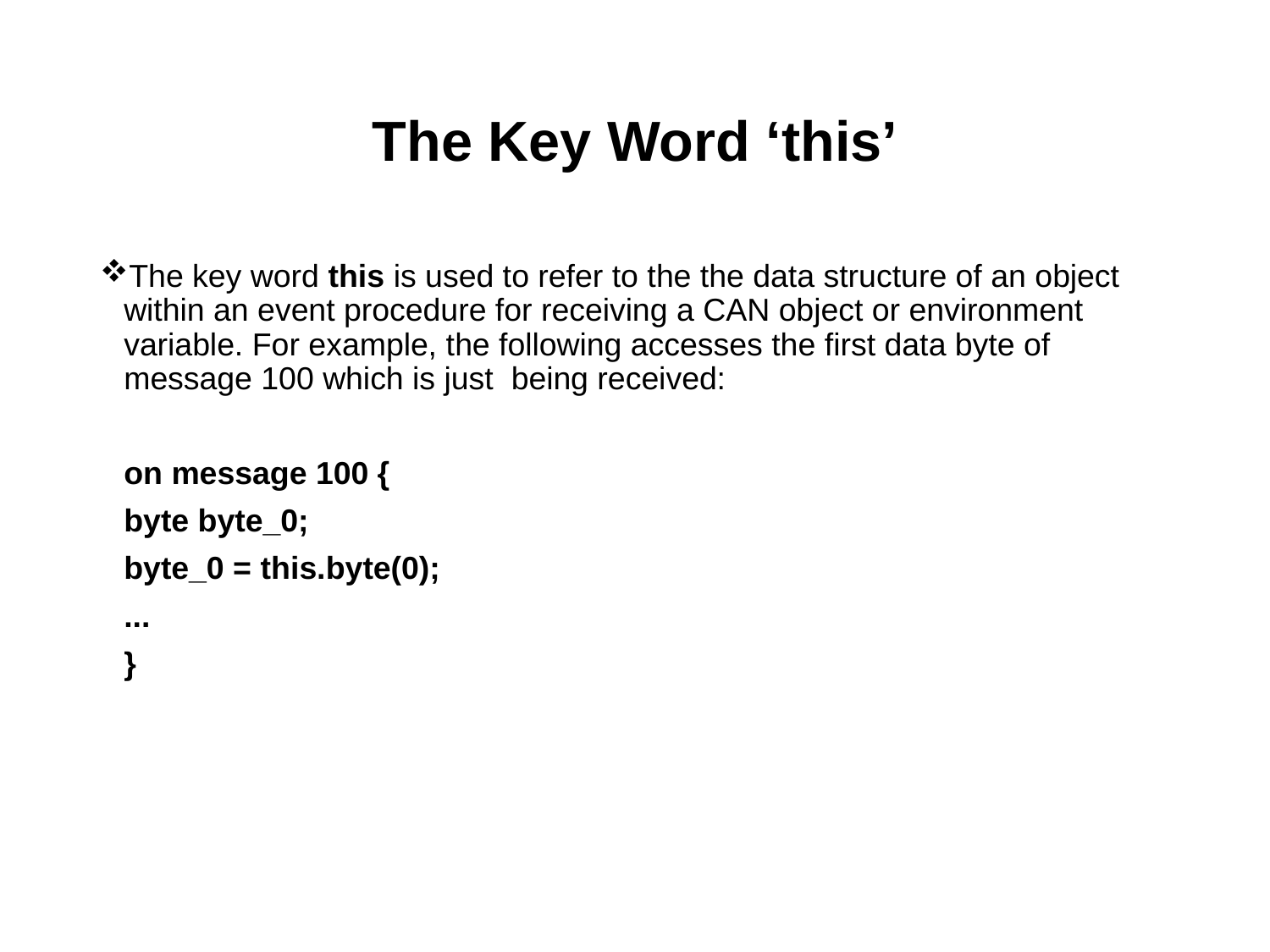

# The Key Word ‘this’
The key word this is used to refer to the the data structure of an object within an event procedure for receiving a CAN object or environment variable. For example, the following accesses the first data byte of message 100 which is just  being received:

	on message 100 {
	byte byte_0;
	byte_0 = this.byte(0);
	...
	}